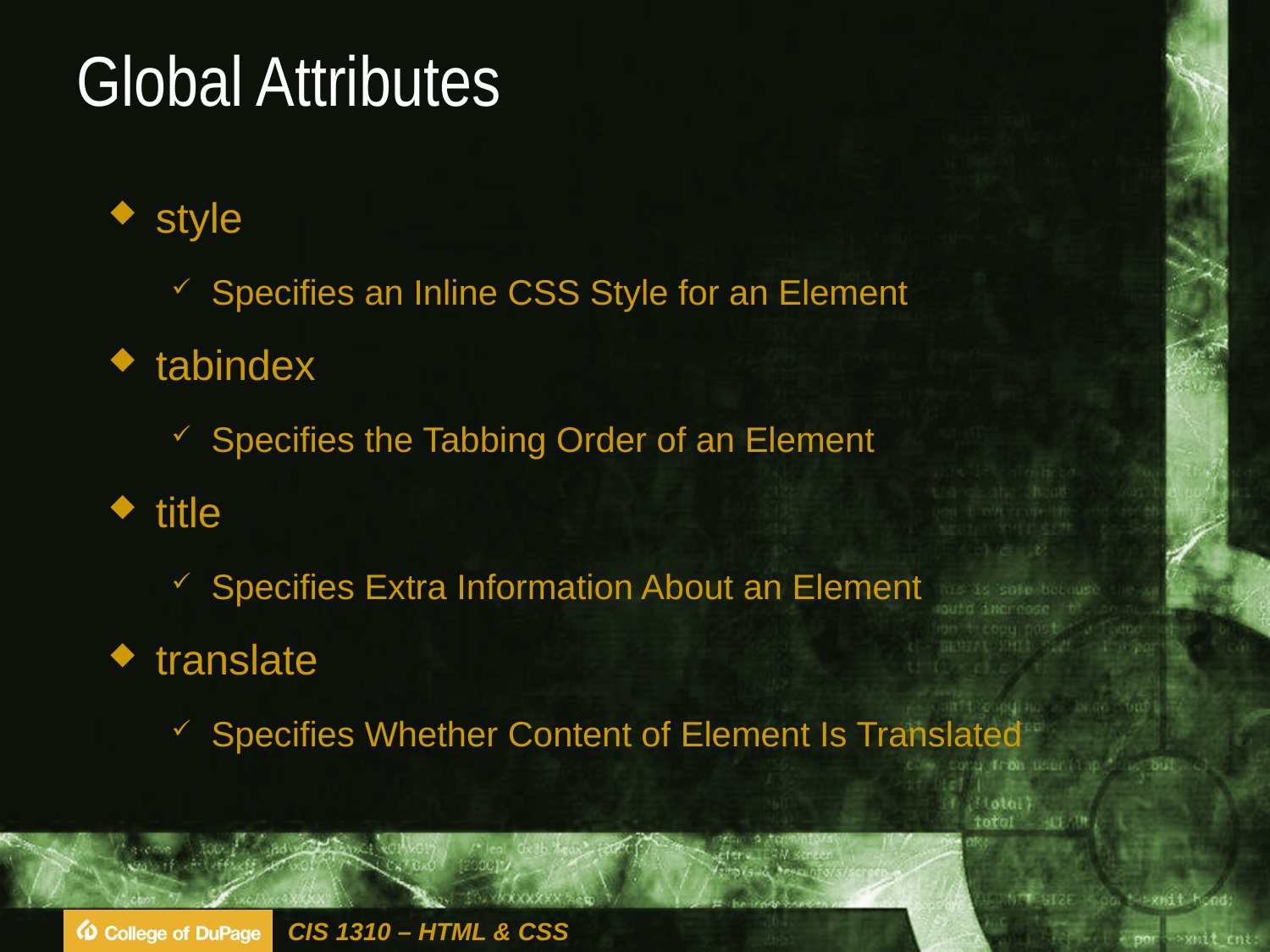

# Global Attributes
style
Specifies an Inline CSS Style for an Element
tabindex
Specifies the Tabbing Order of an Element
title
Specifies Extra Information About an Element
translate
Specifies Whether Content of Element Is Translated